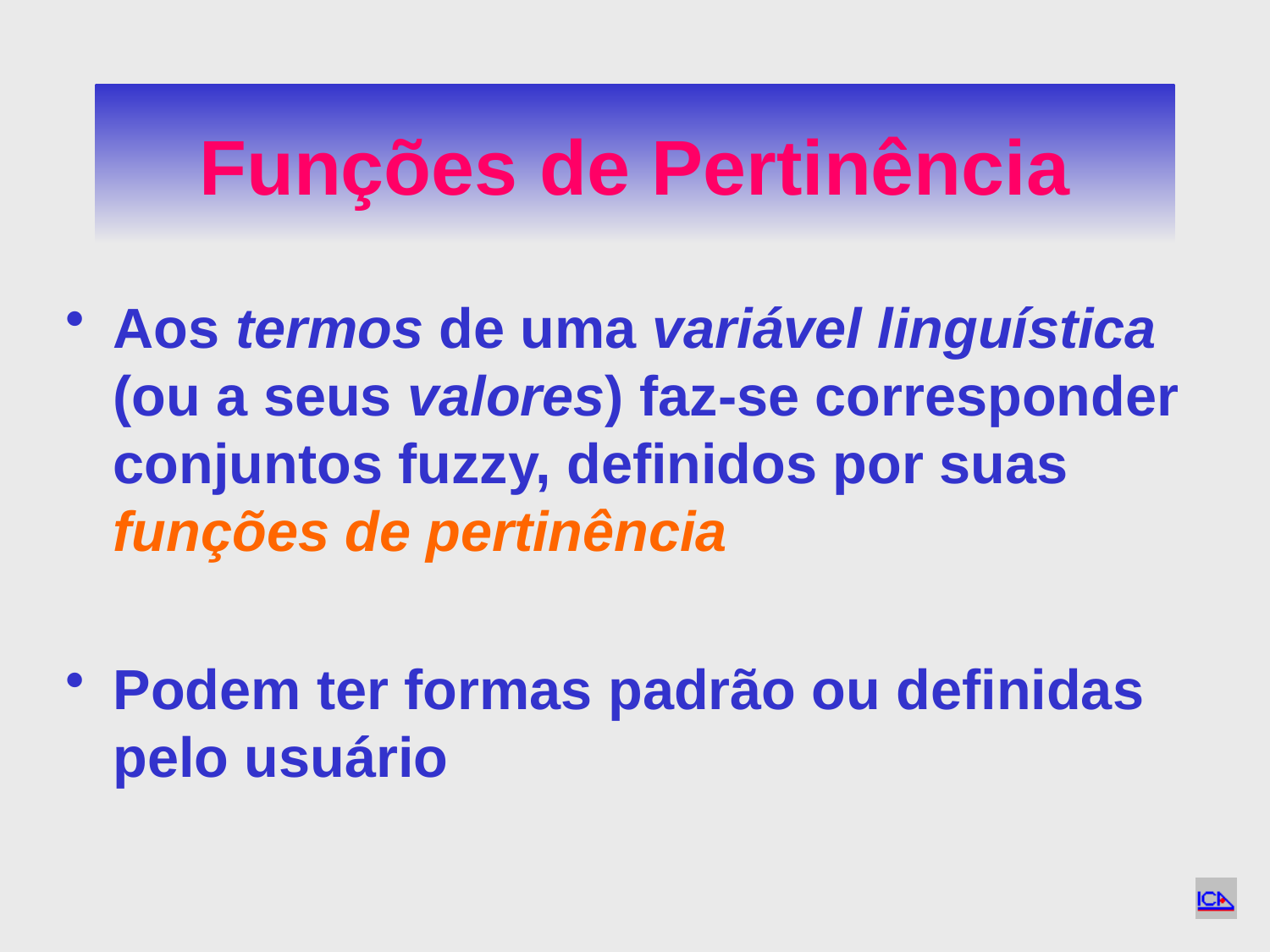

# Funções de Pertinência
Aos termos de uma variável linguística (ou a seus valores) faz-se corresponder conjuntos fuzzy, definidos por suas funções de pertinência

Podem ter formas padrão ou definidas pelo usuário